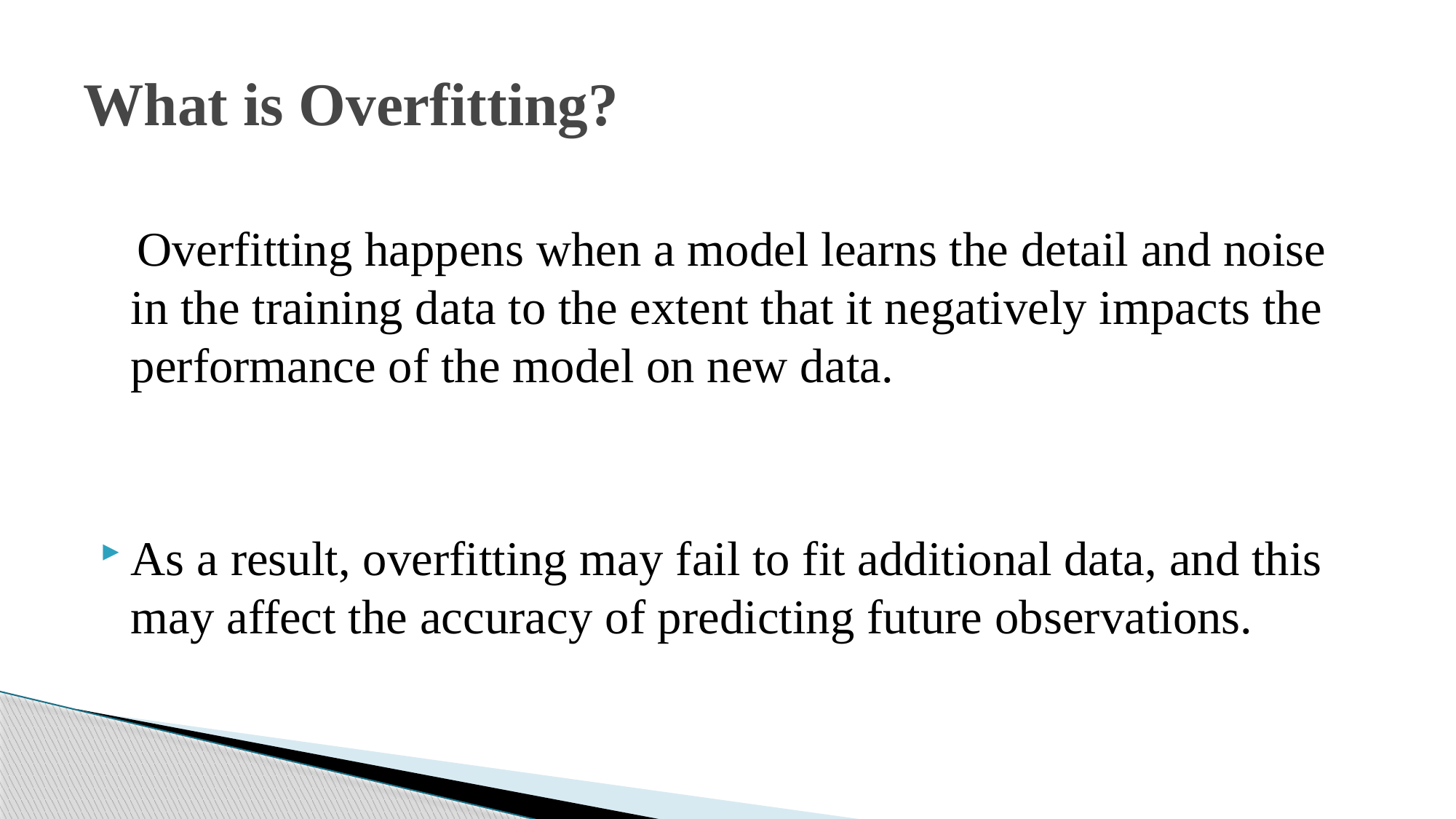

# What is Overfitting?
   Overfitting happens when a model learns the detail and noise in the training data to the extent that it negatively impacts the performance of the model on new data.

As a result, overfitting may fail to fit additional data, and this may affect the accuracy of predicting future observations.